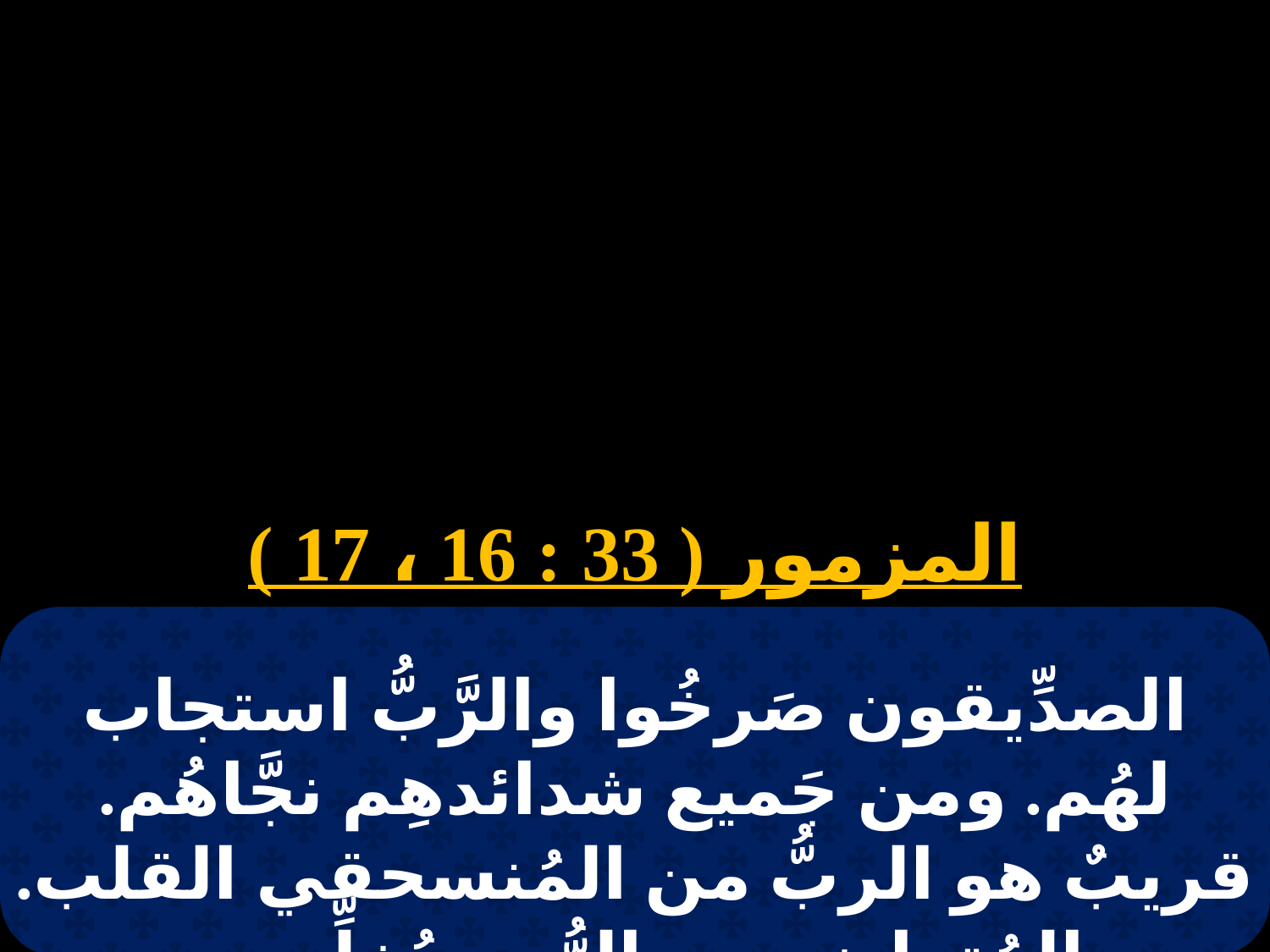

# 23 برمودة
المزمور ( 33 : 16 ، 17 )
الصدِّيقون صَرخُوا والرَّبُّ استجاب لهُم. ومن جَميع شدائدهِم نجَّاهُم. قريبٌ هو الربُّ من المُنسحقي القلب. والمُتواضعين بالرُّوح يُخلِّصهم.